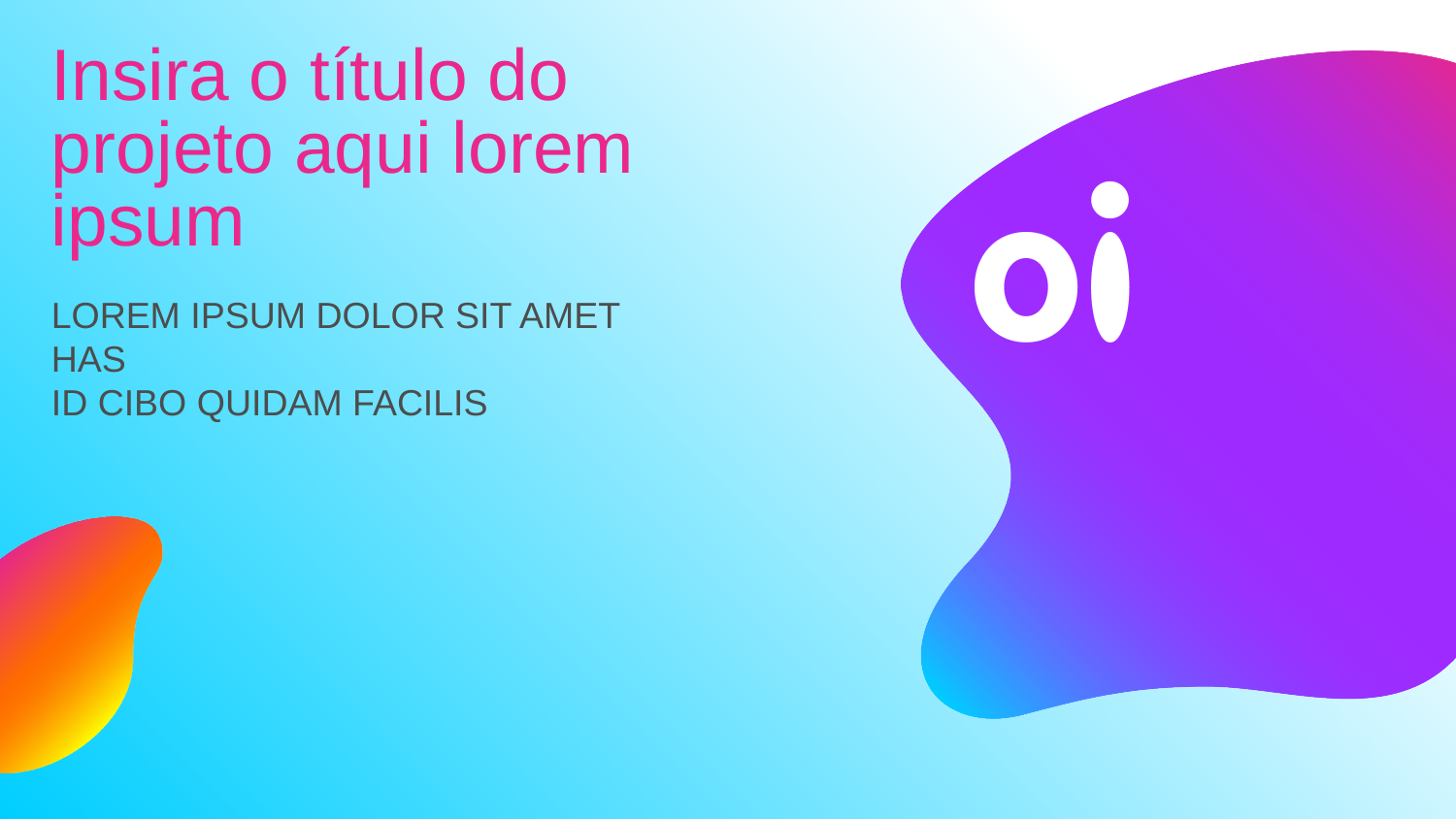

# Insira o título do projeto aqui lorem ipsum
Lorem ipsum dolor sit amet has
id cibo quidam facilis